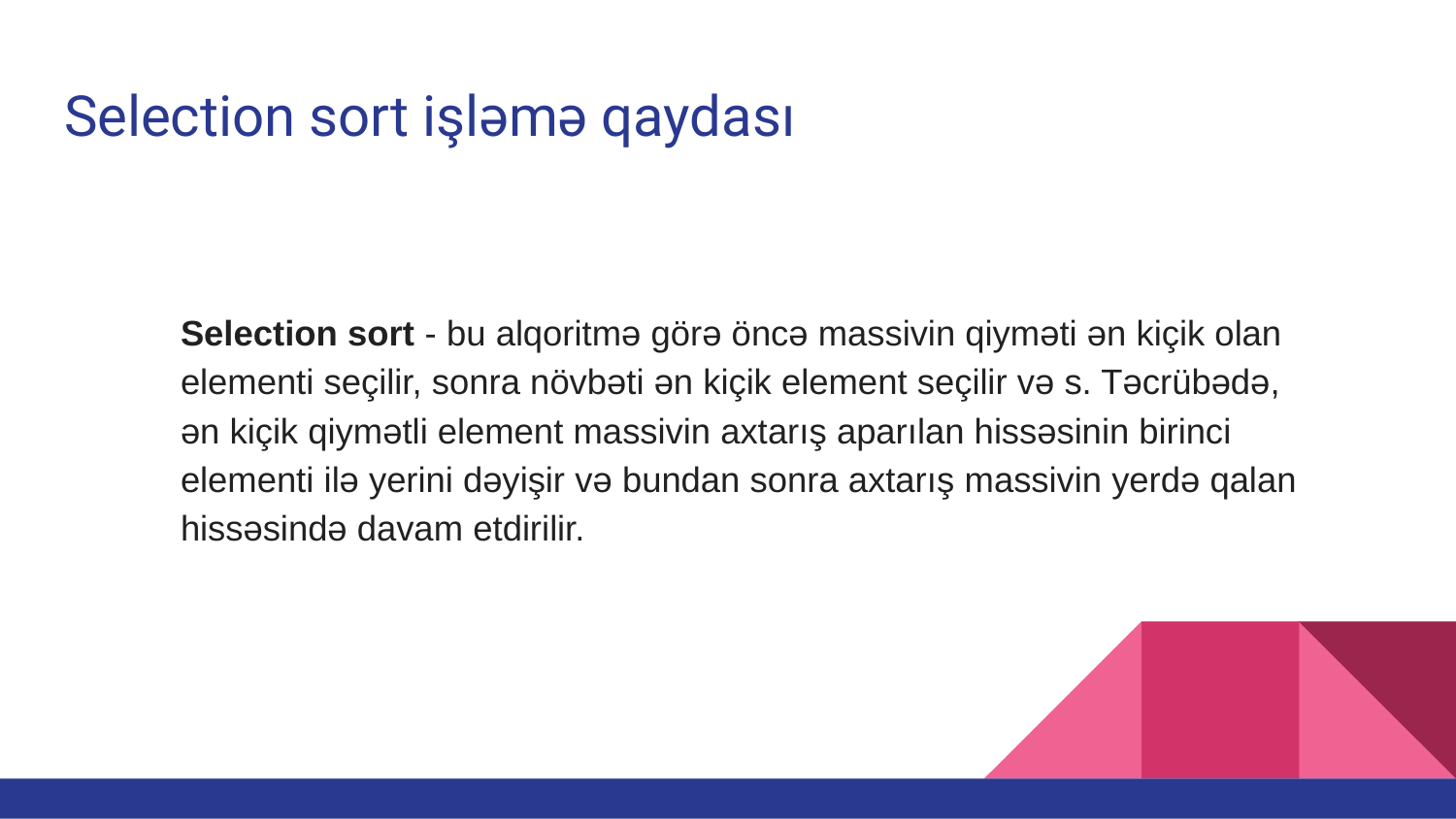

# Selection sort işləmə qaydası
Selection sort - bu alqoritmə görə öncə massivin qiyməti ən kiçik olan elementi seçilir, sonra növbəti ən kiçik element seçilir və s. Təcrübədə, ən kiçik qiymətli element massivin axtarış aparılan hissəsinin birinci elementi ilə yerini dəyişir və bundan sonra axtarış massivin yerdə qalan hissəsində davam etdirilir.